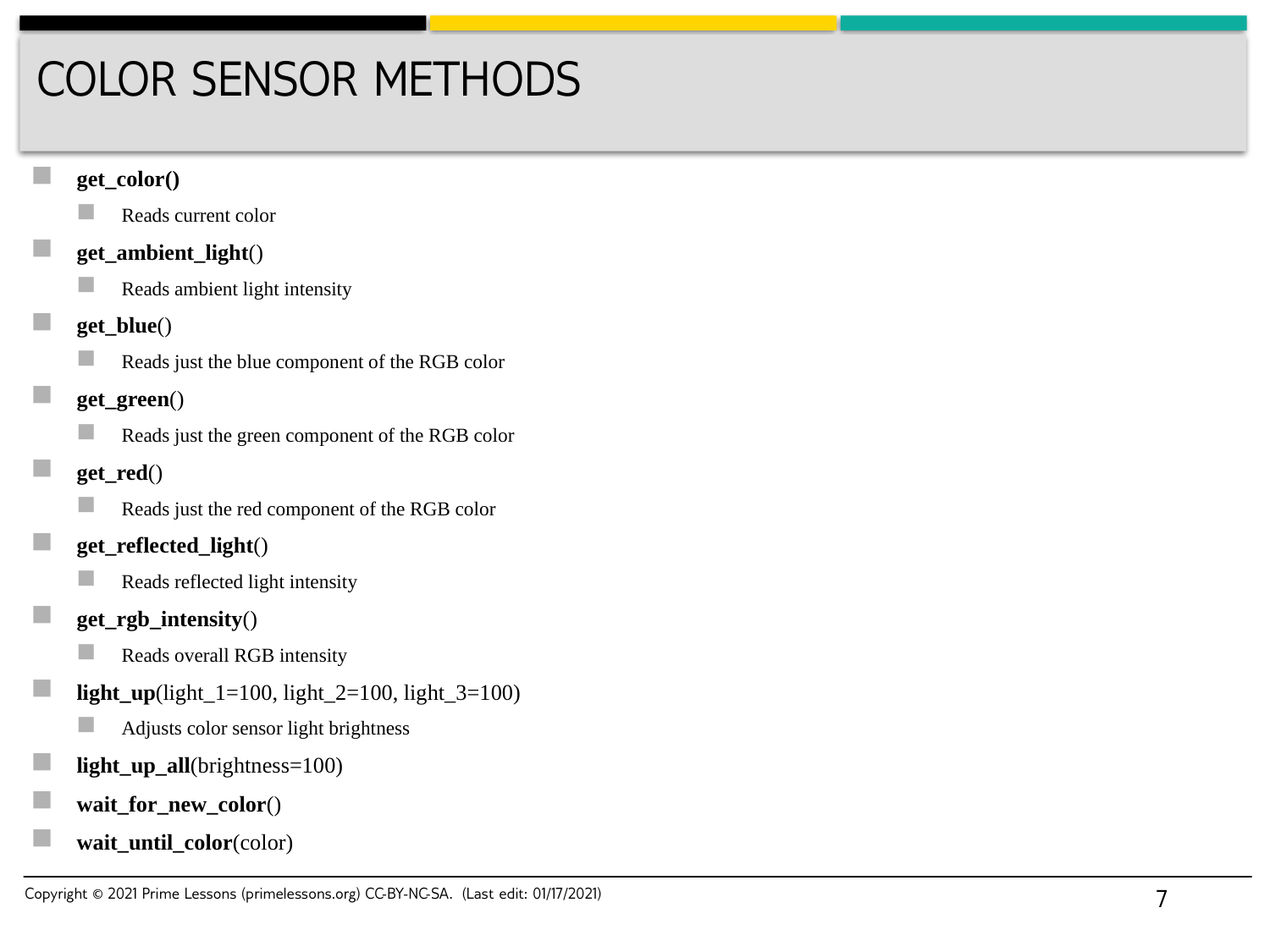

# Color sensor methods
get_color()
Reads current color
get_ambient_light()
Reads ambient light intensity
get_blue()
Reads just the blue component of the RGB color
get_green()
Reads just the green component of the RGB color
get_red()
Reads just the red component of the RGB color
get_reflected_light()
Reads reflected light intensity
get_rgb_intensity()
Reads overall RGB intensity
light_up(light_1=100, light_2=100, light_3=100)
Adjusts color sensor light brightness
light_up_all(brightness=100)
wait_for_new_color()
wait_until_color(color)
7
Copyright © 2021 Prime Lessons (primelessons.org) CC-BY-NC-SA.  (Last edit: 01/17/2021)